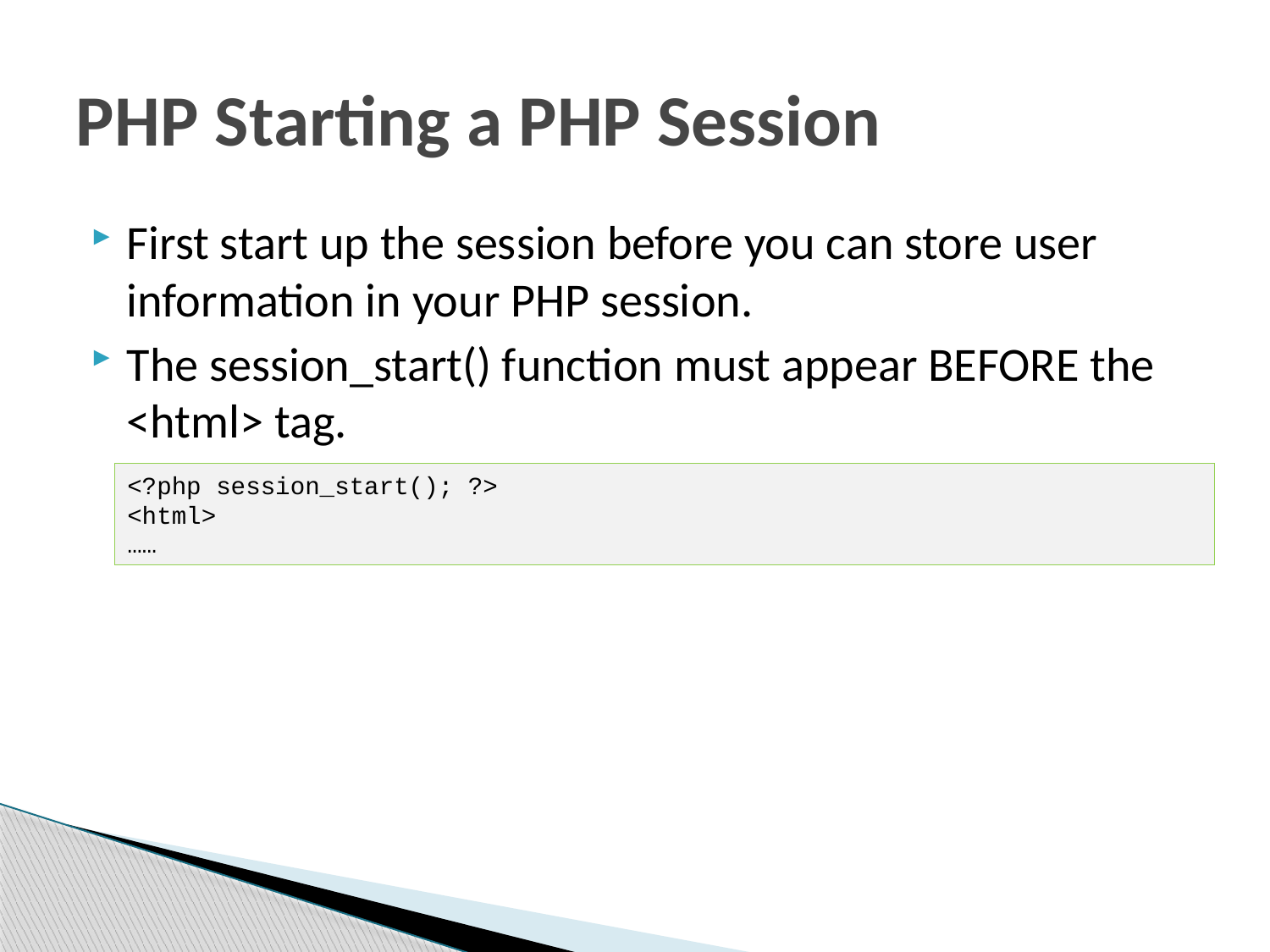

# PHP Starting a PHP Session
First start up the session before you can store user information in your PHP session.
The session_start() function must appear BEFORE the <html> tag.
<?php session_start(); ?>
<html>
……